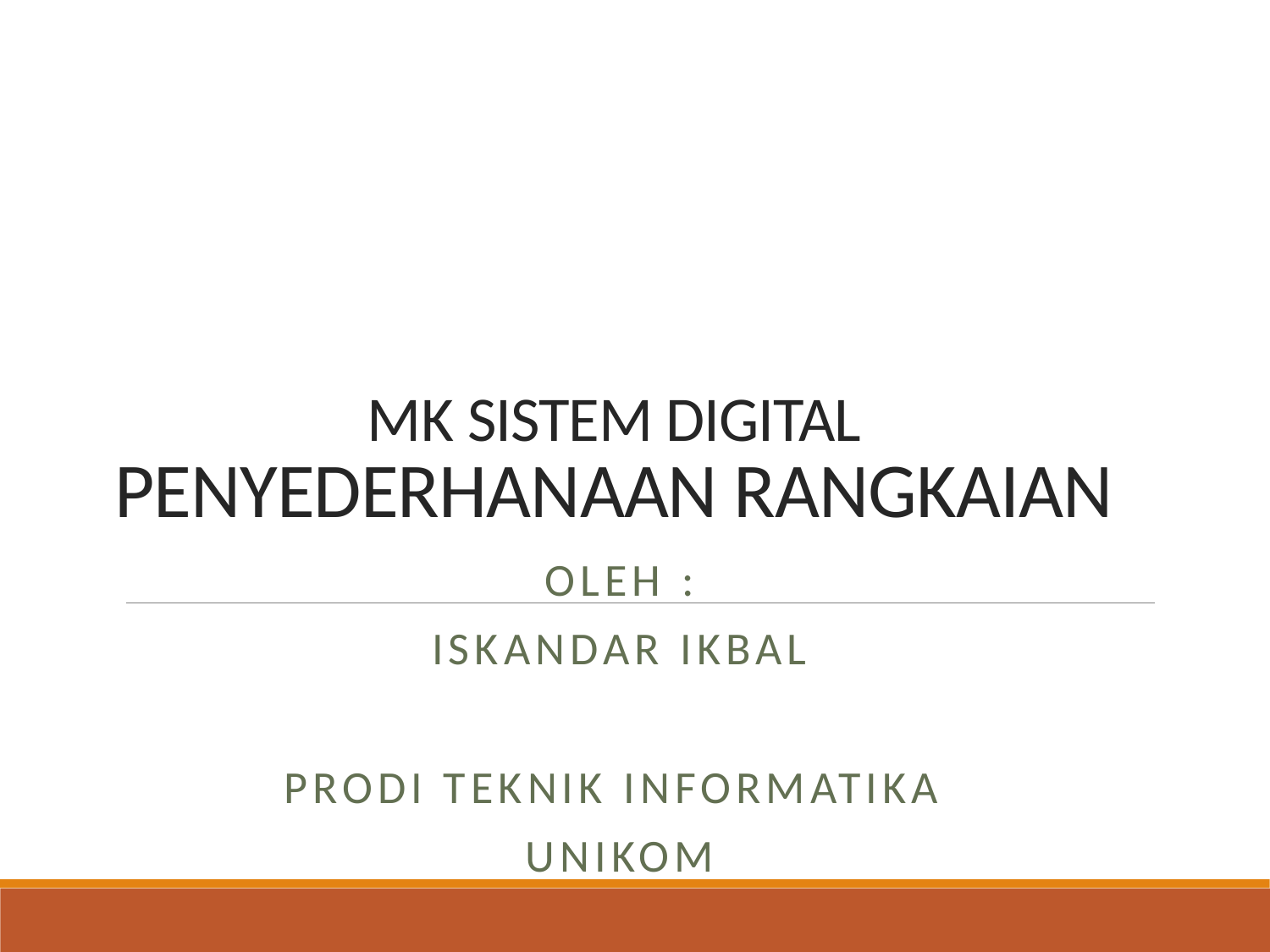

# MK SISTEM DIGITAL PENYEDERHANAAN RANGKAIAN
OLEH :
ISKANDAR IKBAL

PRODI TEKNIK INFORMATIKA
UNIKOM